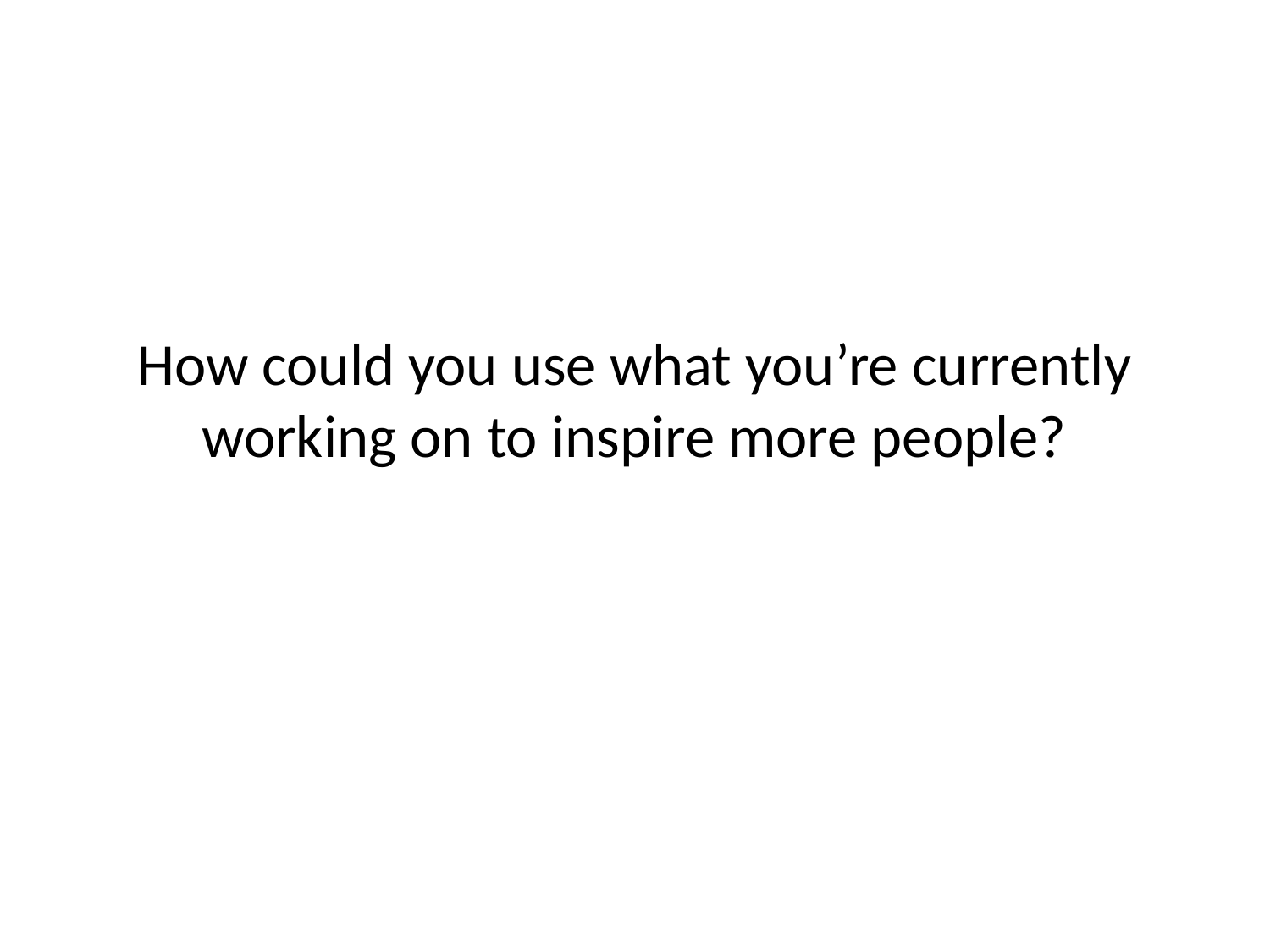

# How could you use what you’re currently working on to inspire more people?